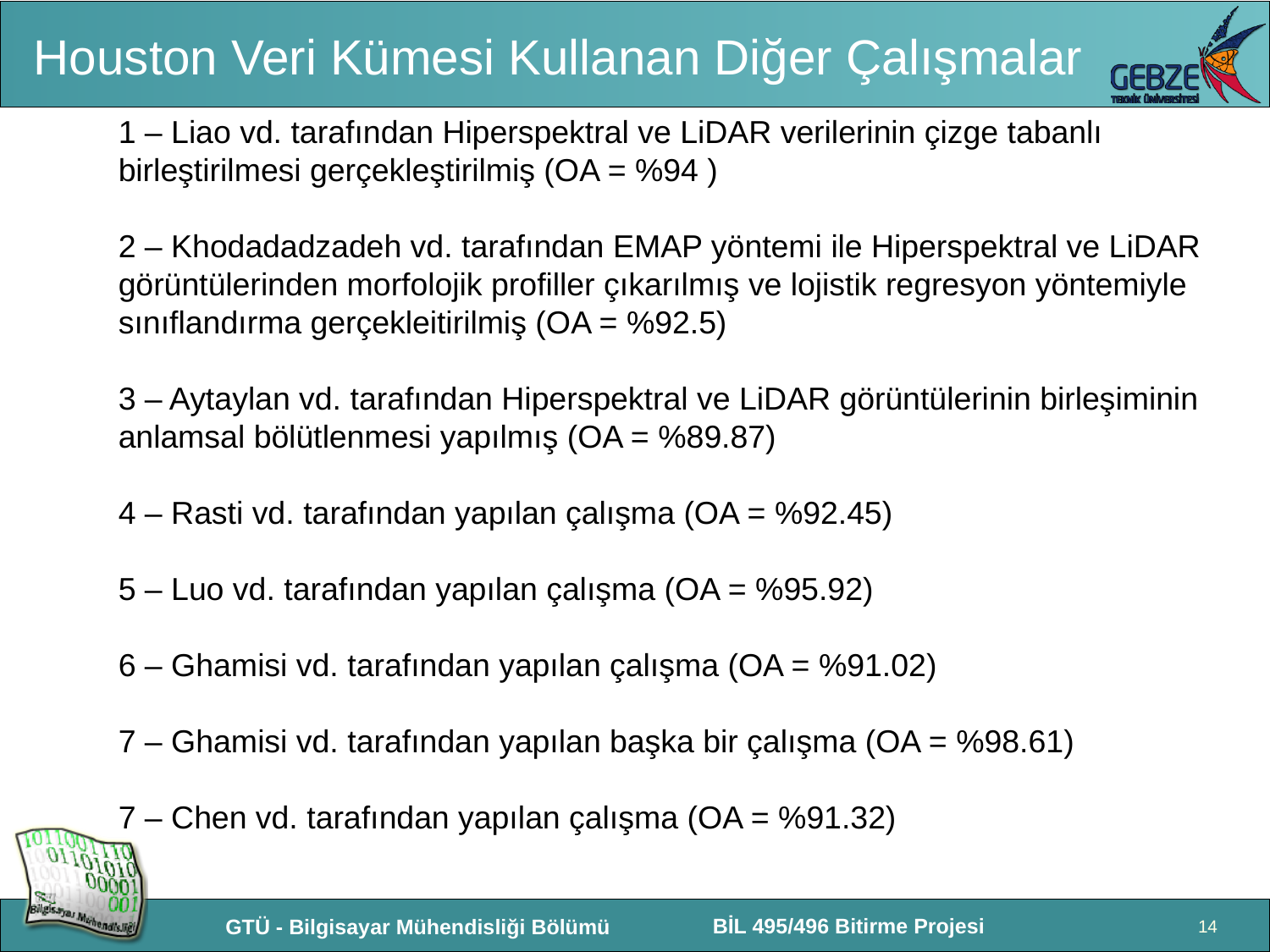

# Houston Veri Kümesi Kullanan Diğer Çalışmalar
1 – Liao vd. tarafından Hiperspektral ve LiDAR verilerinin çizge tabanlı birleştirilmesi gerçekleştirilmiş (OA = %94 )

2 – Khodadadzadeh vd. tarafından EMAP yöntemi ile Hiperspektral ve LiDAR görüntülerinden morfolojik profiller çıkarılmış ve lojistik regresyon yöntemiyle sınıflandırma gerçekleitirilmiş (OA = %92.5)

3 – Aytaylan vd. tarafından Hiperspektral ve LiDAR görüntülerinin birleşiminin anlamsal bölütlenmesi yapılmış (OA = %89.87)

4 – Rasti vd. tarafından yapılan çalışma (OA = %92.45)

5 – Luo vd. tarafından yapılan çalışma (OA = %95.92)

6 – Ghamisi vd. tarafından yapılan çalışma (OA = %91.02)

7 – Ghamisi vd. tarafından yapılan başka bir çalışma (OA = %98.61)

7 – Chen vd. tarafından yapılan çalışma (OA = %91.32)

14